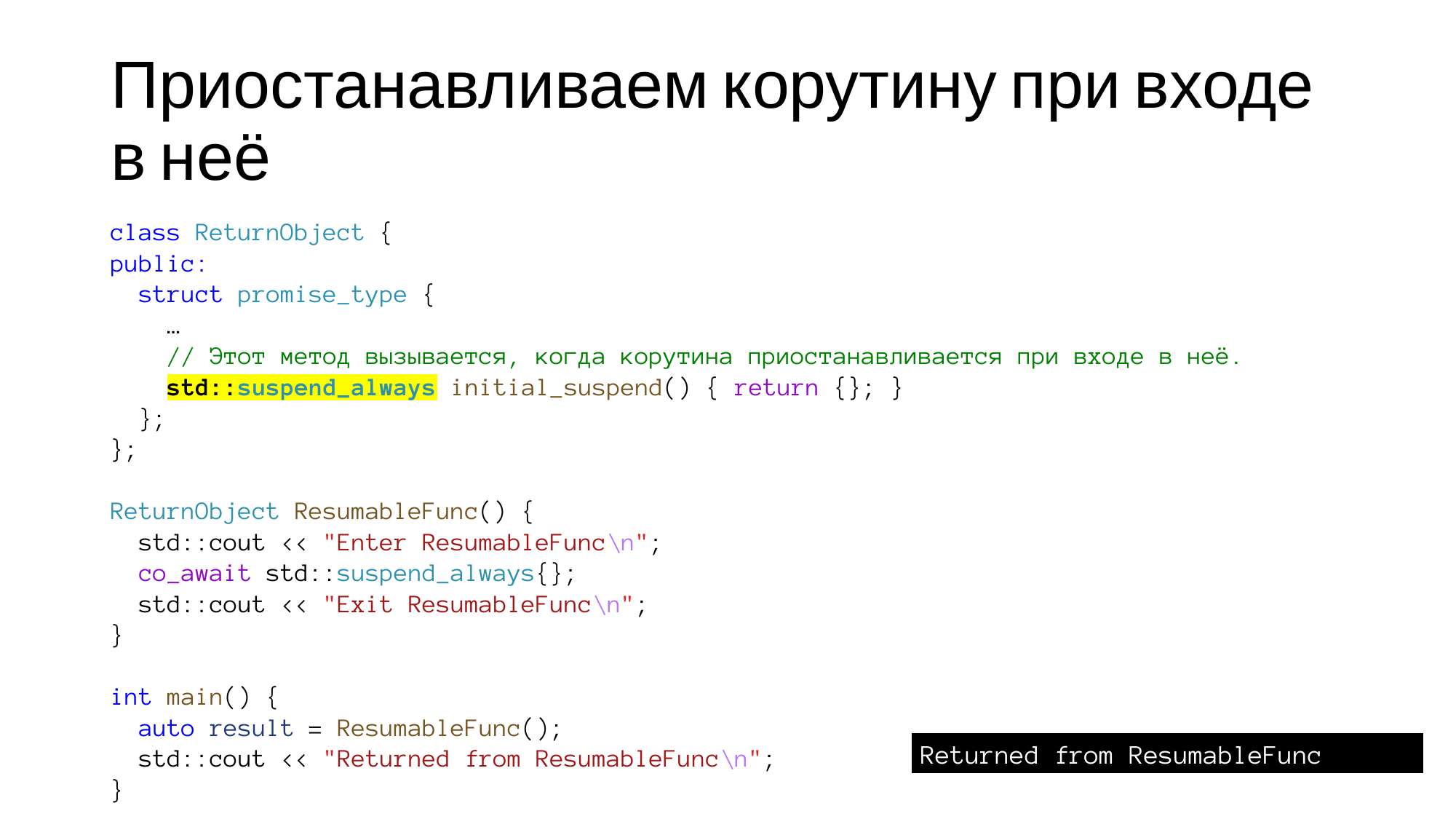

# Приостанавливаем корутину при входе в неё
class ReturnObject {
public:
  struct promise_type {
    …
    // Этот метод вызывается, когда корутина приостанавливается при входе в неё.
    std::suspend_always initial_suspend() { return {}; }
  };
};

ReturnObject ResumableFunc() {
  std::cout << "Enter ResumableFunc\n";
  co_await std::suspend_always{};
  std::cout << "Exit ResumableFunc\n";
}
int main() {
  auto result = ResumableFunc();
  std::cout << "Returned from ResumableFunc\n";
}
Returned from ResumableFunc